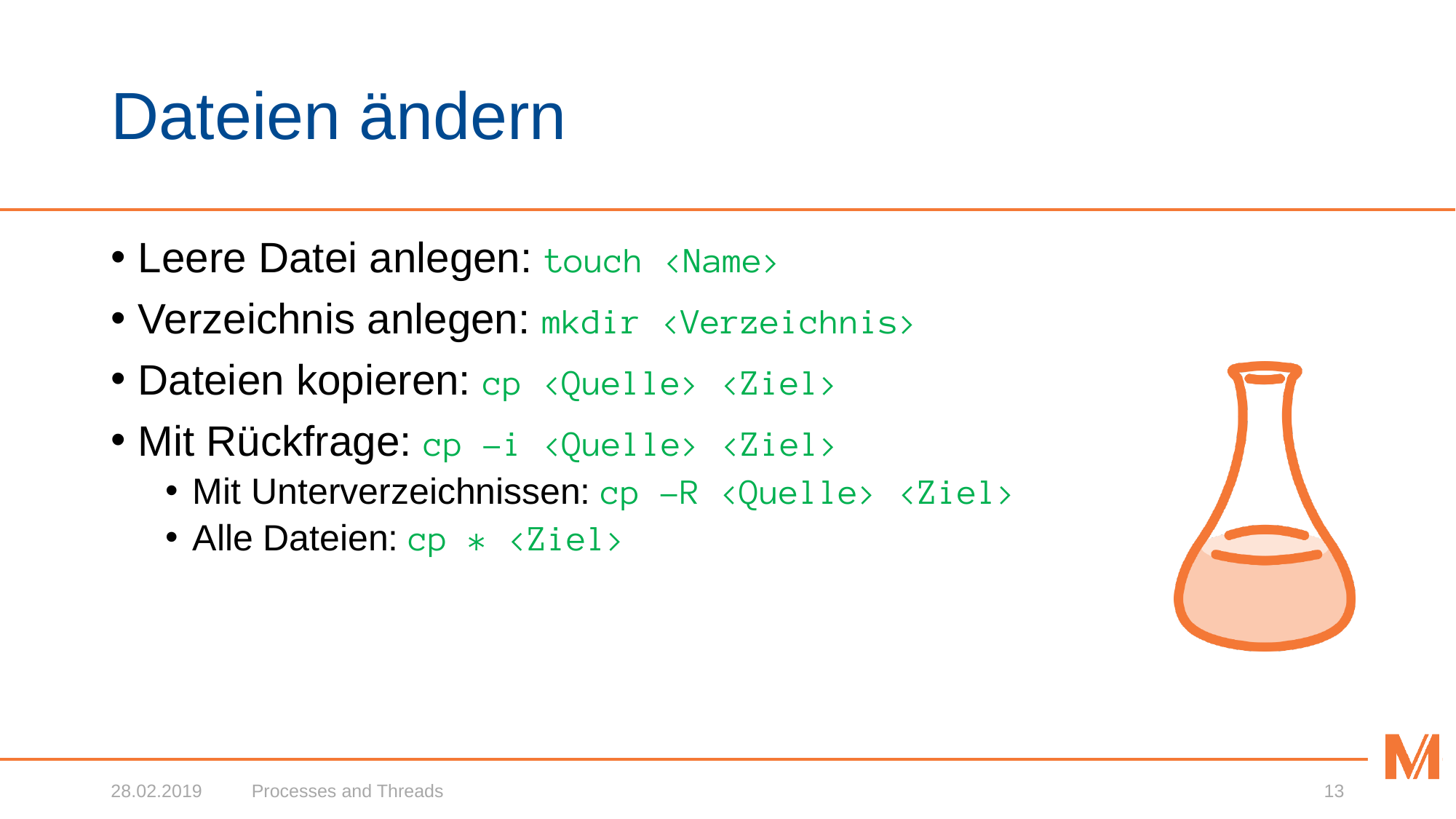

# Dateien ändern
Leere Datei anlegen: touch <Name>
Verzeichnis anlegen: mkdir <Verzeichnis>
Dateien kopieren: cp <Quelle> <Ziel>
Mit Rückfrage: cp -i <Quelle> <Ziel>
Mit Unterverzeichnissen: cp -R <Quelle> <Ziel>
Alle Dateien: cp * <Ziel>
28.02.2019
Processes and Threads
13